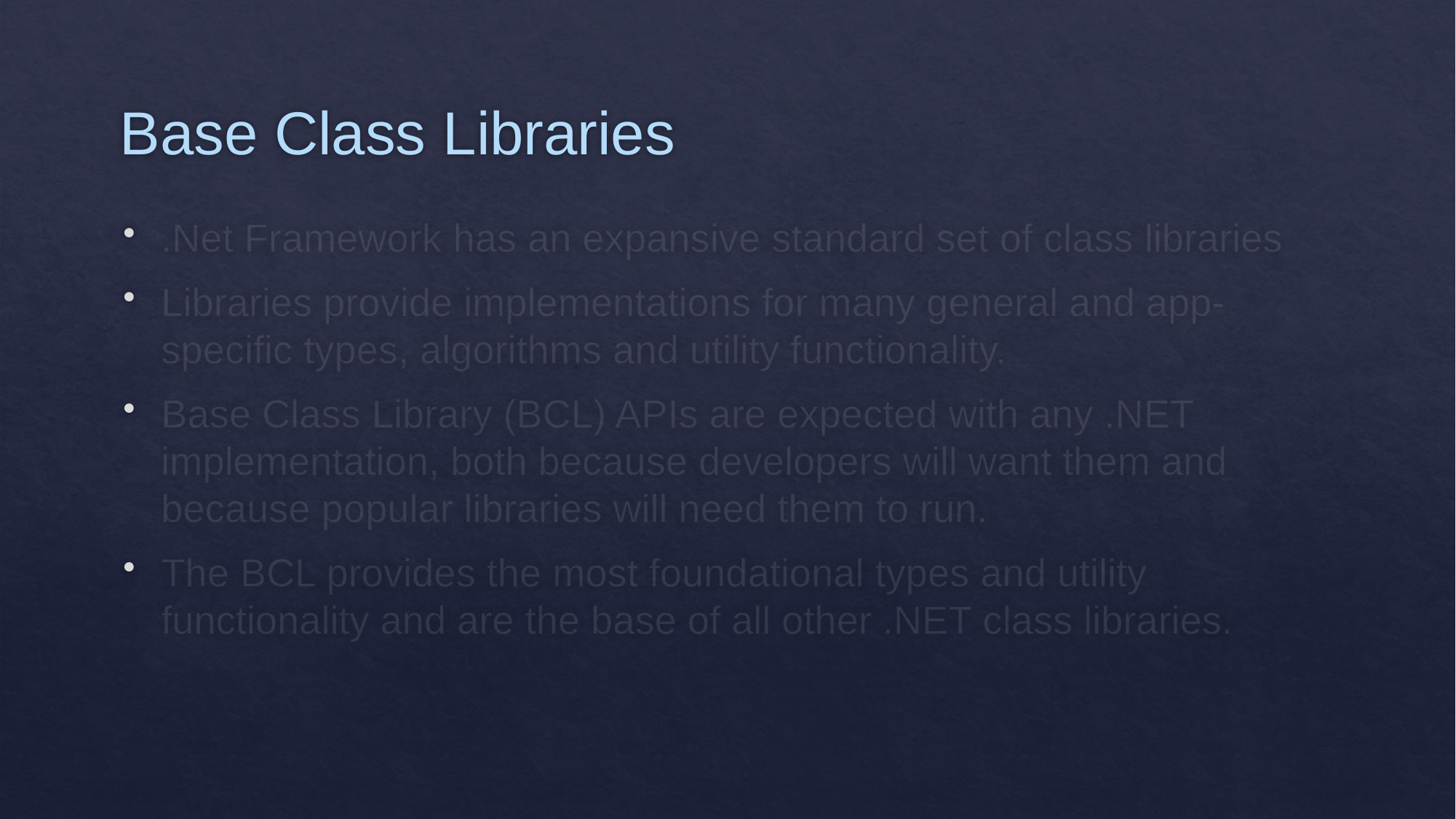

# Base Class Libraries
.Net Framework has an expansive standard set of class libraries
Libraries provide implementations for many general and app-specific types, algorithms and utility functionality.
Base Class Library (BCL) APIs are expected with any .NET implementation, both because developers will want them and because popular libraries will need them to run.
The BCL provides the most foundational types and utility functionality and are the base of all other .NET class libraries.